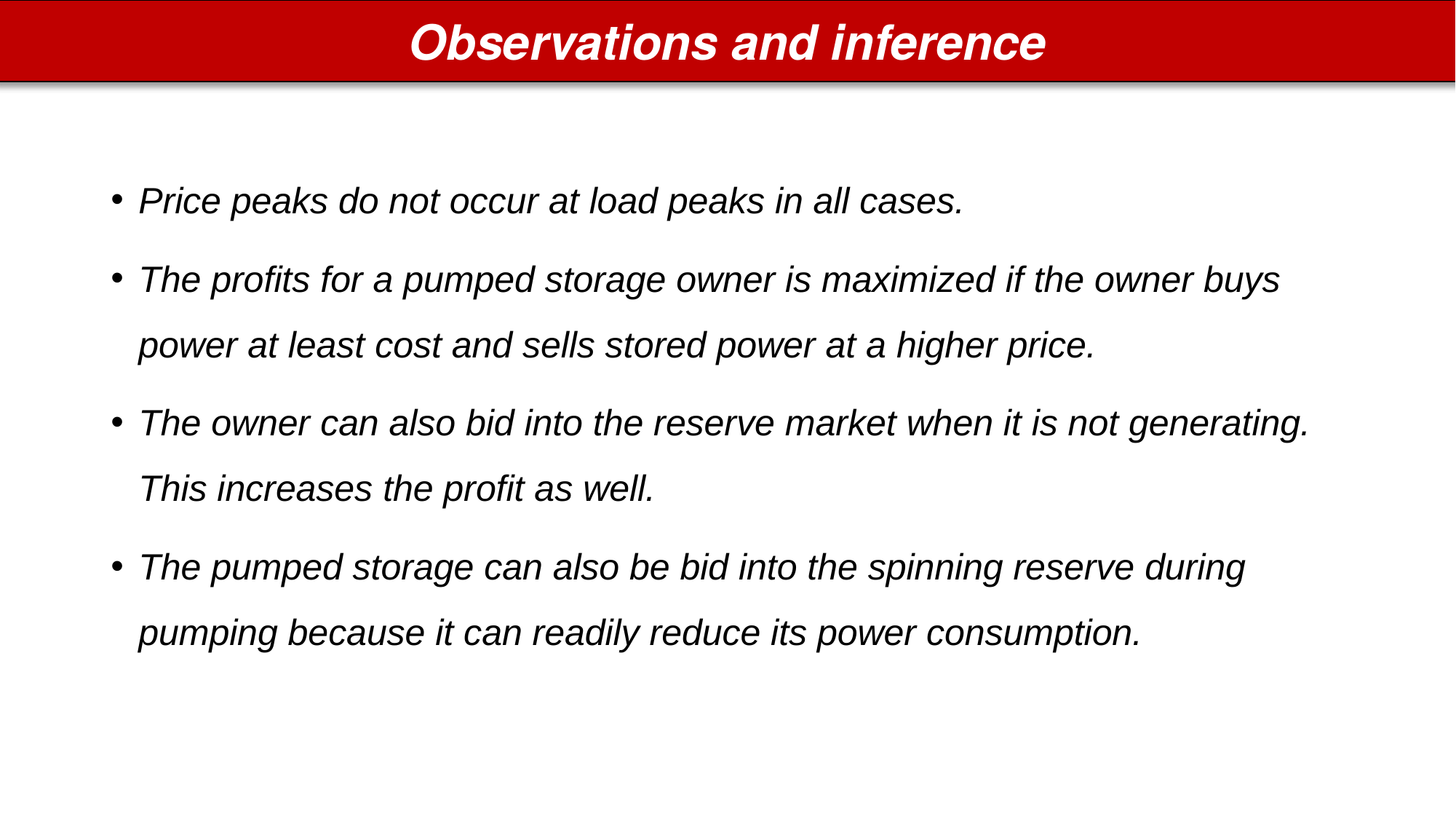

Observations and inference
Price peaks do not occur at load peaks in all cases.
The profits for a pumped storage owner is maximized if the owner buys power at least cost and sells stored power at a higher price.
The owner can also bid into the reserve market when it is not generating. This increases the profit as well.
The pumped storage can also be bid into the spinning reserve during pumping because it can readily reduce its power consumption.